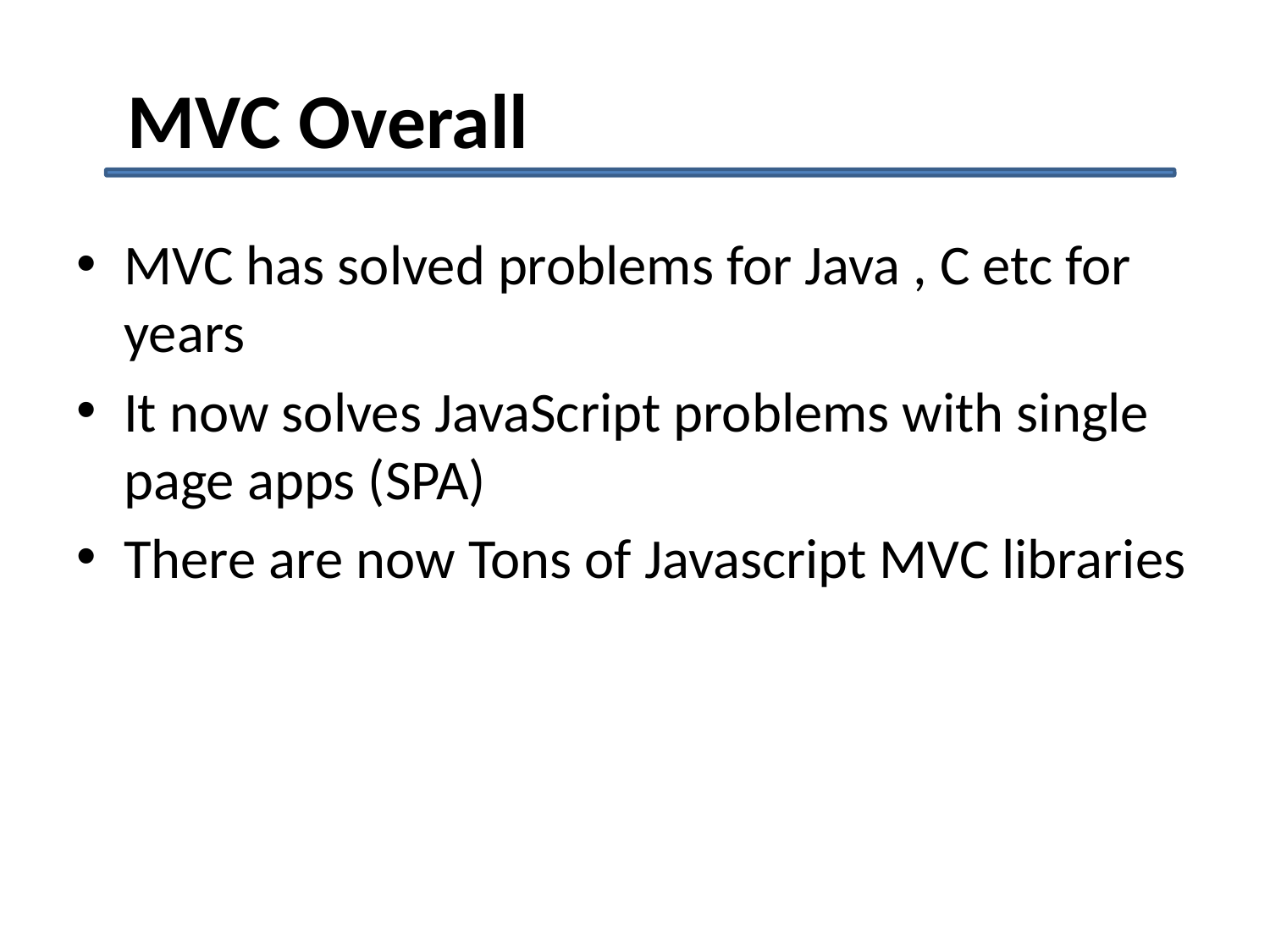

# MVC Overall

MVC has solved problems for Java , C etc for years
It now solves JavaScript problems with single page apps (SPA)
There are now Tons of Javascript MVC libraries